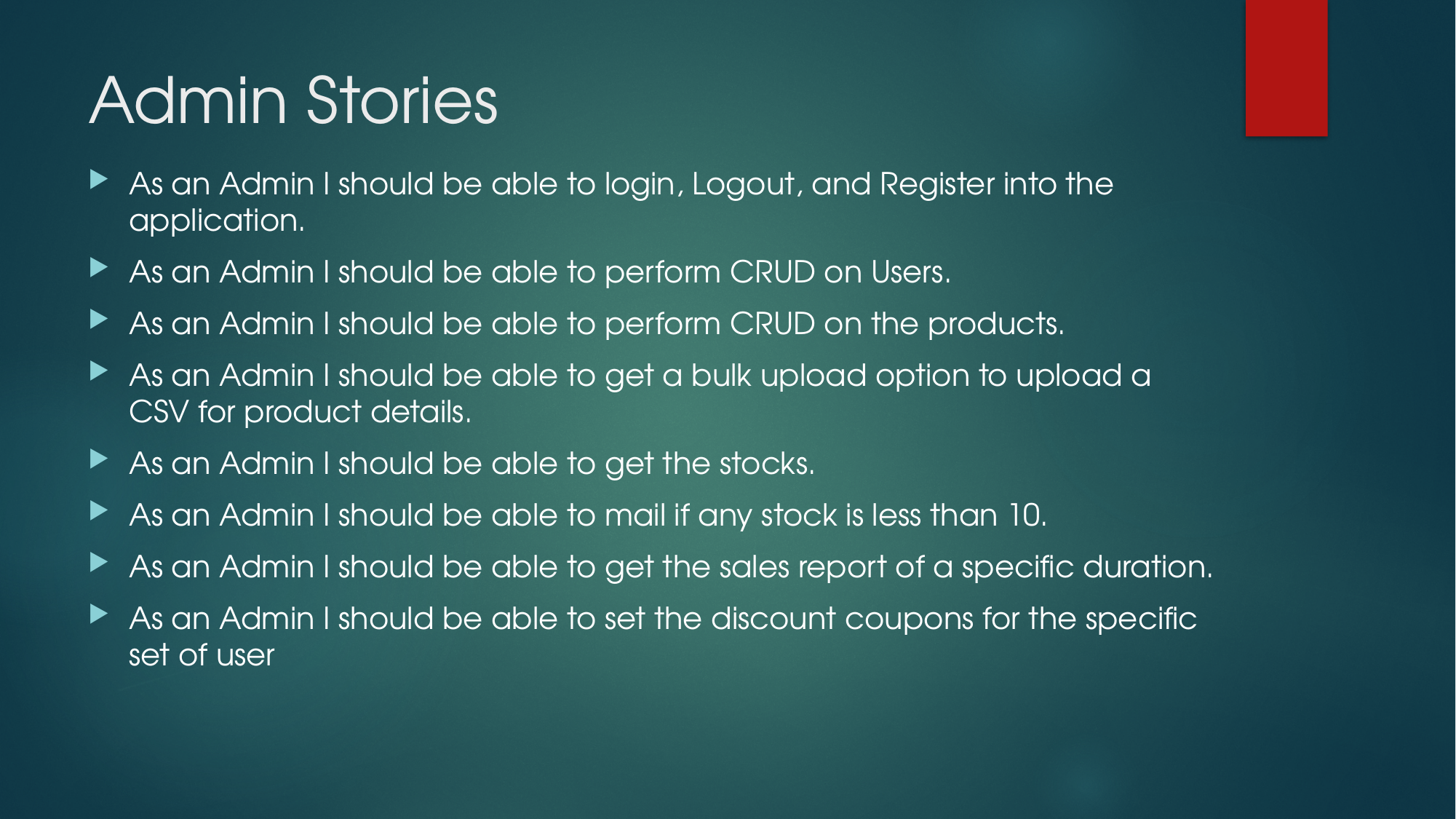

# Admin Stories
As an Admin I should be able to login, Logout, and Register into the application.
As an Admin I should be able to perform CRUD on Users.
As an Admin I should be able to perform CRUD on the products.
As an Admin I should be able to get a bulk upload option to upload a CSV for product details.
As an Admin I should be able to get the stocks.
As an Admin I should be able to mail if any stock is less than 10.
As an Admin I should be able to get the sales report of a specific duration.
As an Admin I should be able to set the discount coupons for the specific set of user